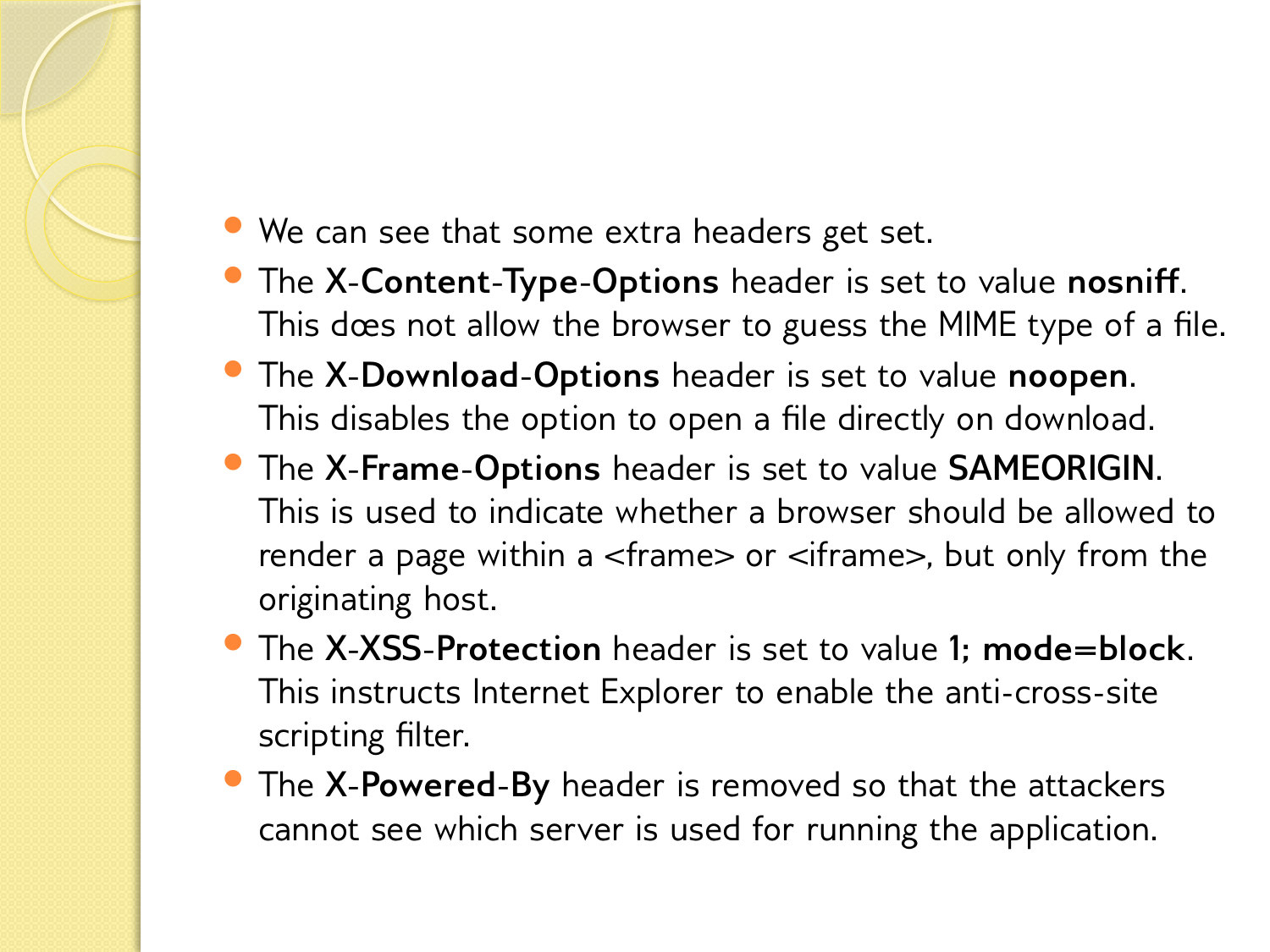

#
We can see that some extra headers get set.
The X-Content-Type-Options header is set to value nosniff. This does not allow the browser to guess the MIME type of a file.
The X-Download-Options header is set to value noopen. This disables the option to open a file directly on download.
The X-Frame-Options header is set to value SAMEORIGIN. This is used to indicate whether a browser should be allowed to render a page within a <frame> or <iframe>, but only from the originating host.
The X-XSS-Protection header is set to value 1; mode=block. This instructs Internet Explorer to enable the anti-cross-site scripting filter.
The X-Powered-By header is removed so that the attackers cannot see which server is used for running the application.